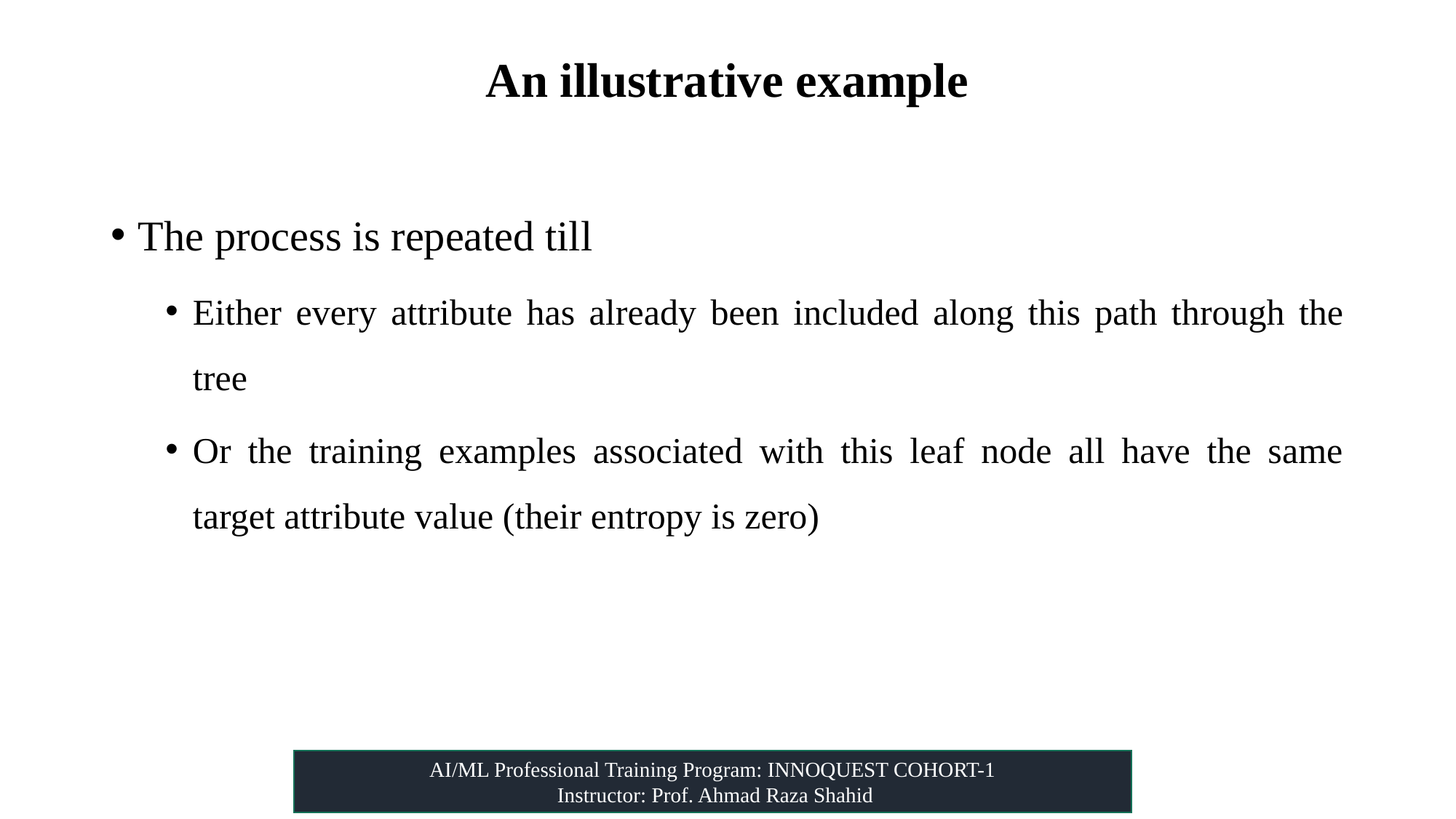

# An illustrative example
The process is repeated till
Either every attribute has already been included along this path through the tree
Or the training examples associated with this leaf node all have the same target attribute value (their entropy is zero)
AI/ML Professional Training Program: INNOQUEST COHORT-1
 Instructor: Prof. Ahmad Raza Shahid
(Quinlan 1986)